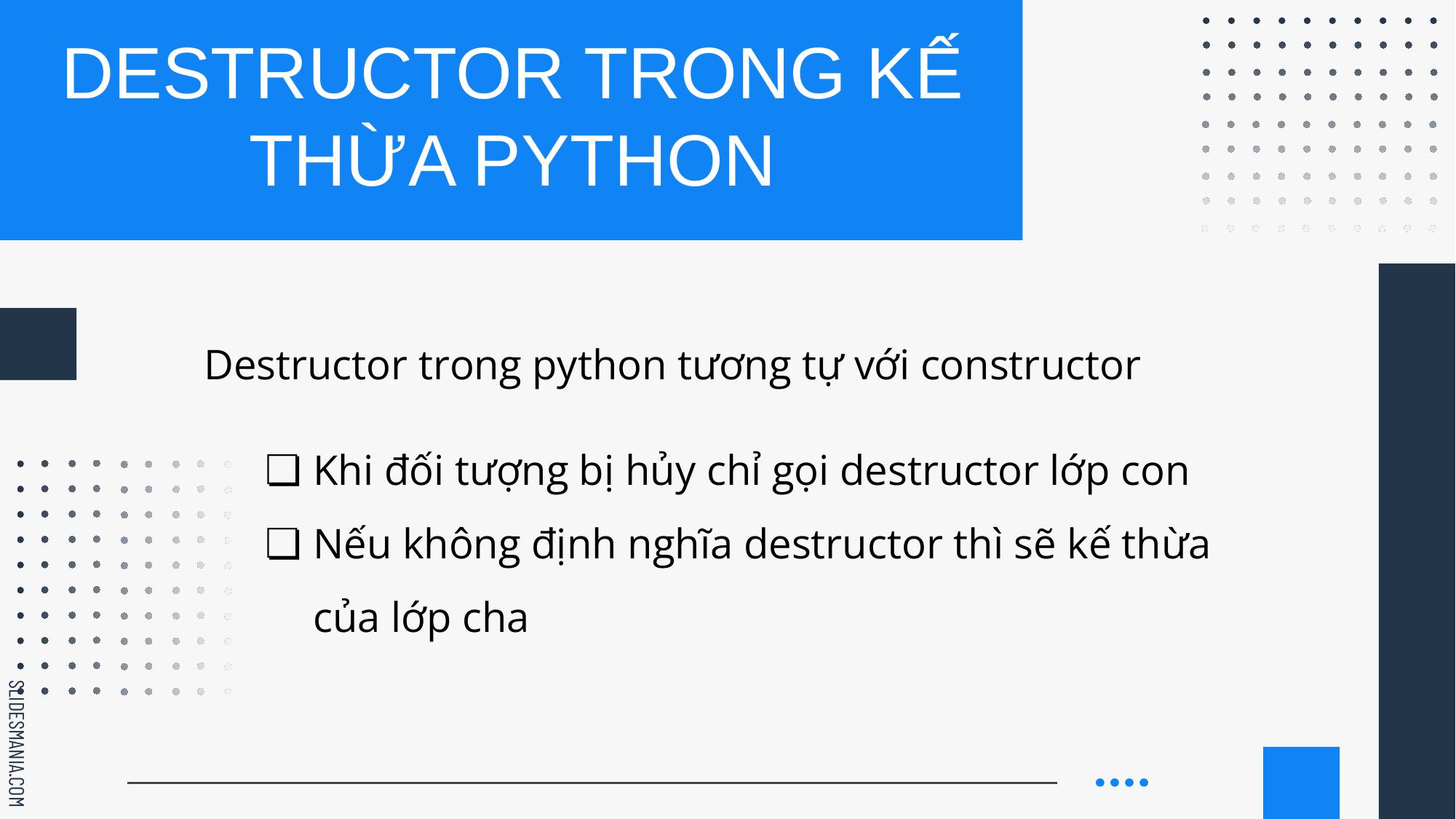

# DESTRUCTOR TRONG KẾ THỪA PYTHON
Destructor trong python tương tự với constructor
Khi đối tượng bị hủy chỉ gọi destructor lớp con
Nếu không định nghĩa destructor thì sẽ kế thừa của lớp cha